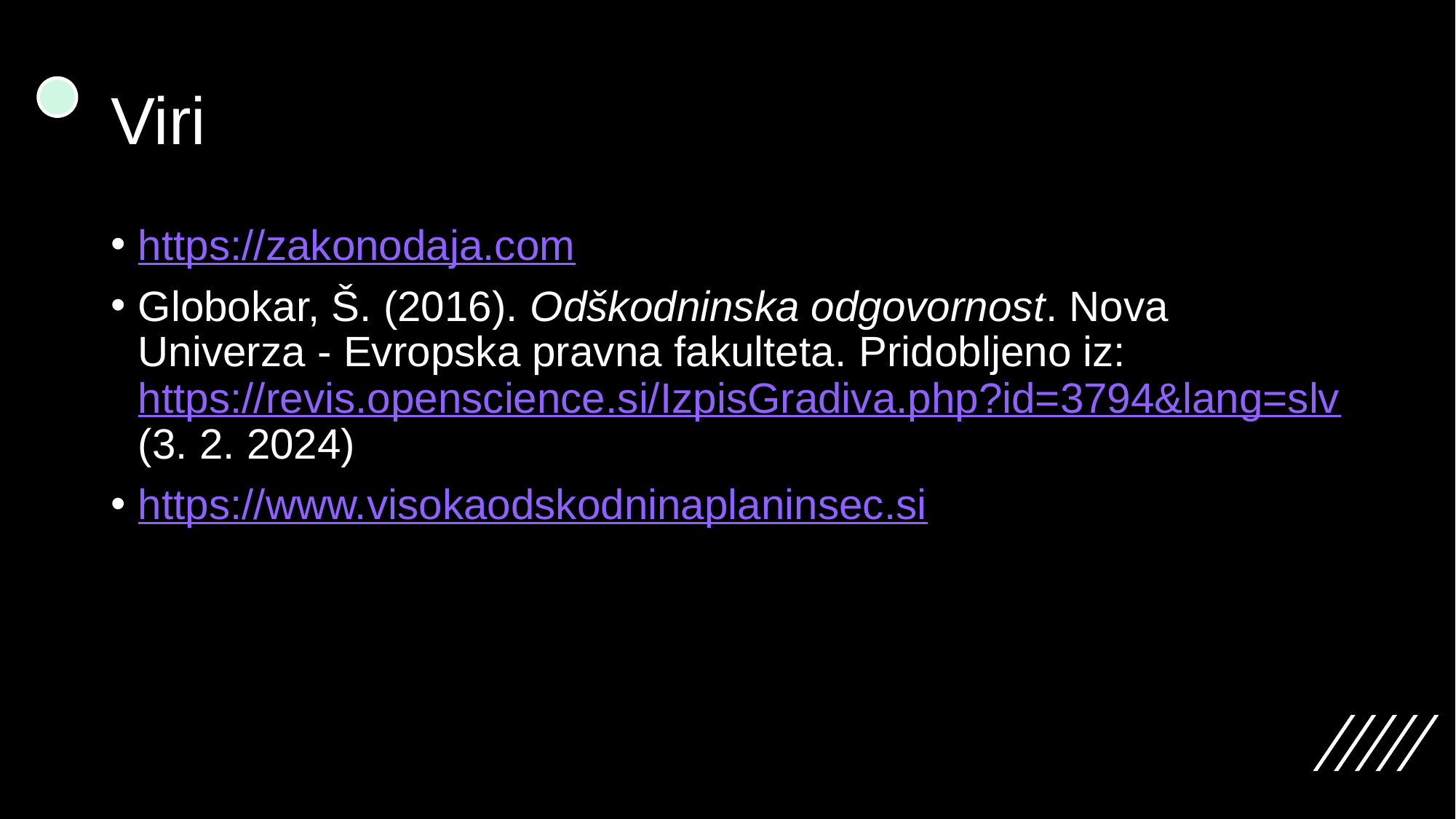

# Viri
https://zakonodaja.com
Globokar, Š. (2016). Odškodninska odgovornost. Nova Univerza - Evropska pravna fakulteta. Pridobljeno iz: https://revis.openscience.si/IzpisGradiva.php?id=3794&lang=slv (3. 2. 2024)
https://www.visokaodskodninaplaninsec.si